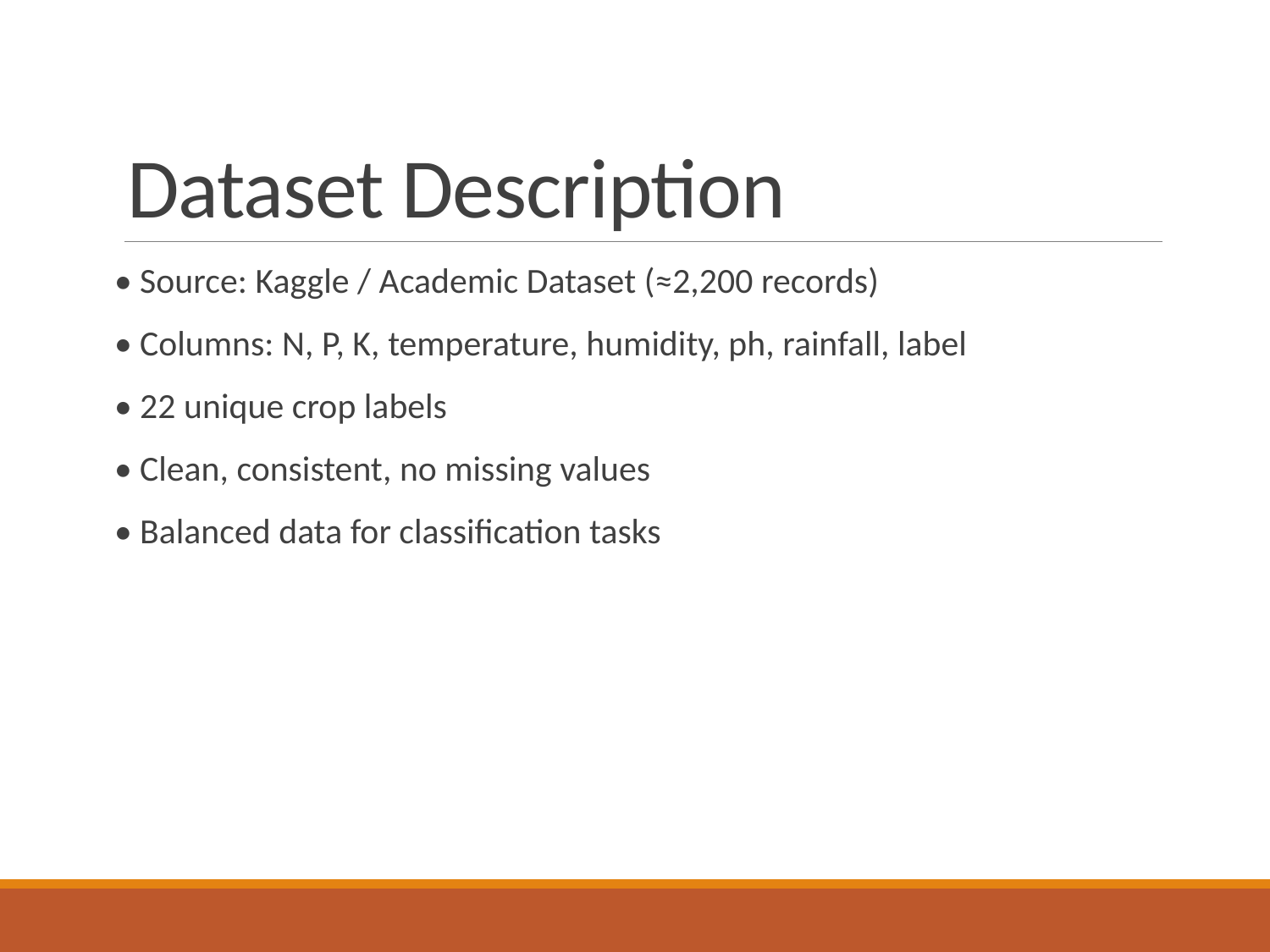

# Dataset Description
• Source: Kaggle / Academic Dataset (≈2,200 records)
• Columns: N, P, K, temperature, humidity, ph, rainfall, label
• 22 unique crop labels
• Clean, consistent, no missing values
• Balanced data for classification tasks